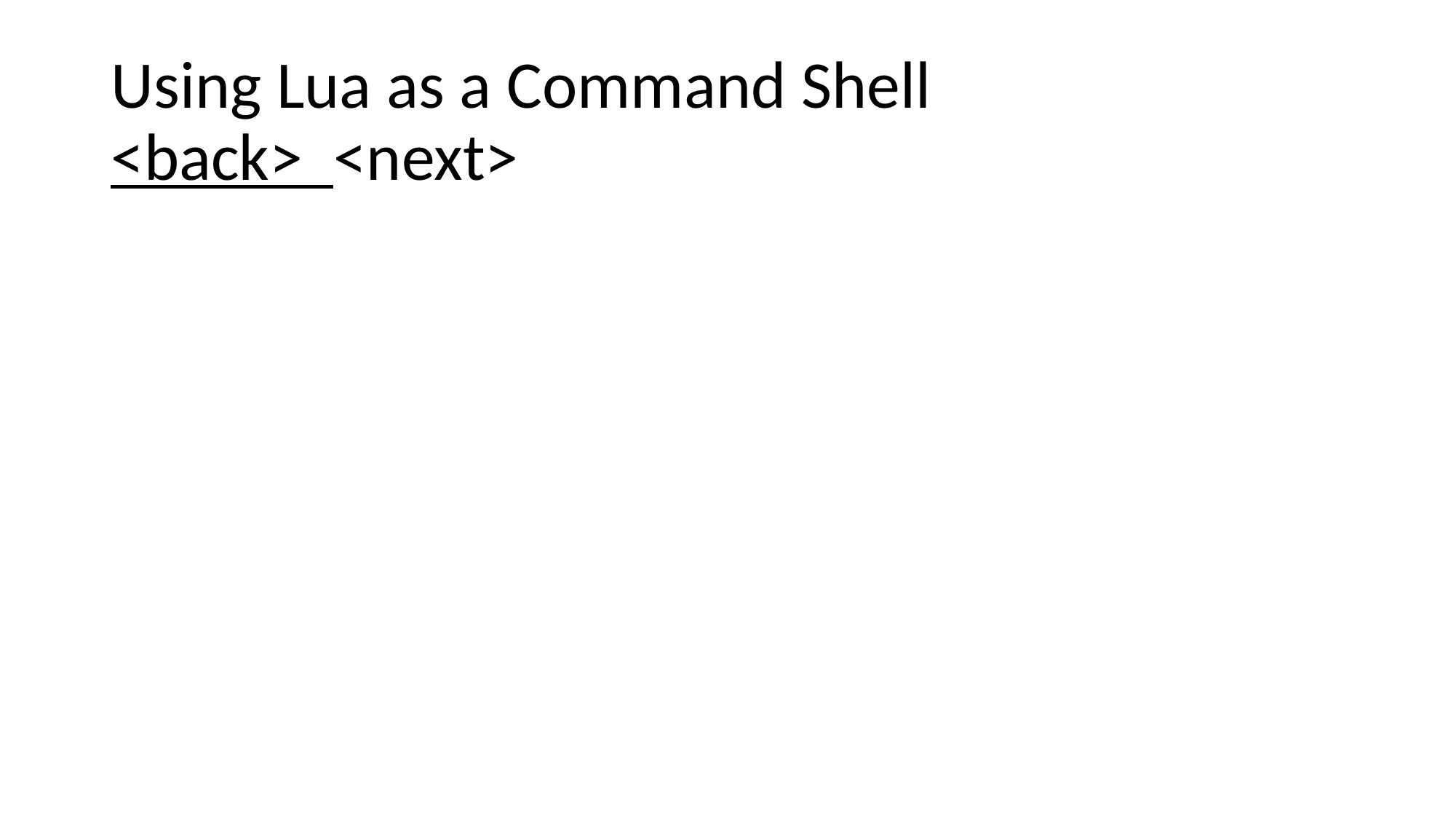

# Using Lua as a Command Shell <back>  <next>